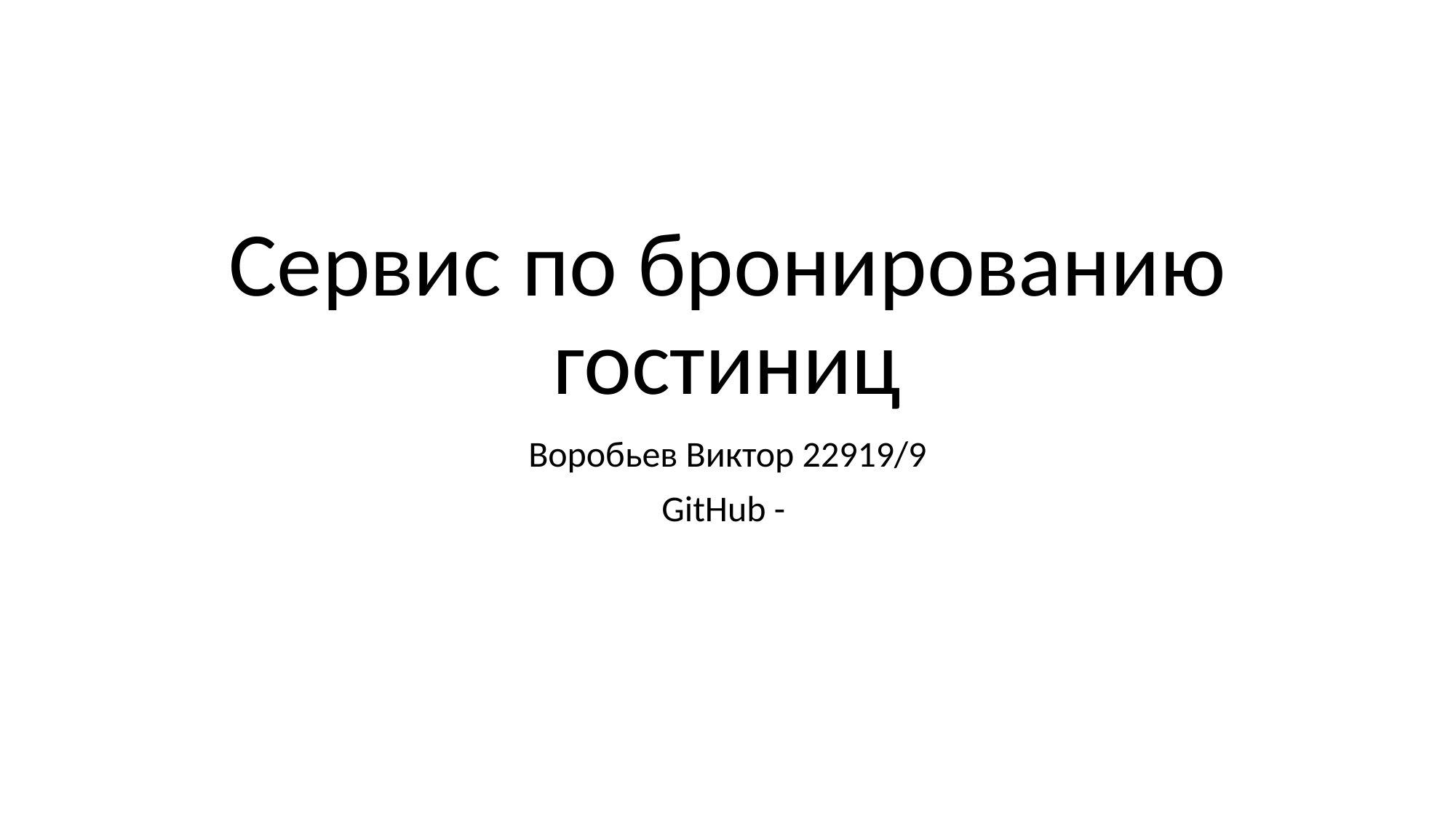

# Сервис по бронированию гостиниц
Воробьев Виктор 22919/9
GitHub -